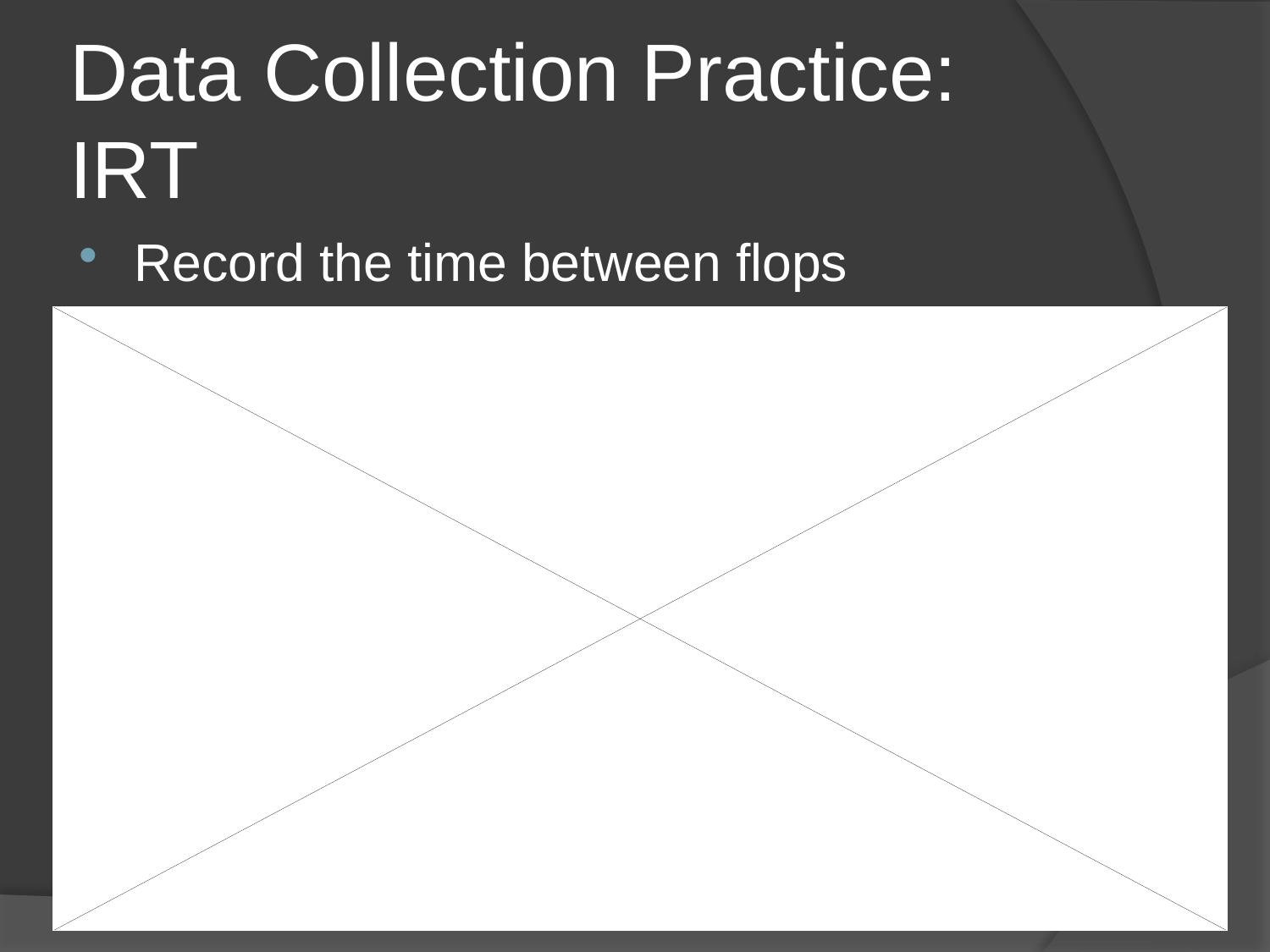

# Data Collection Practice: IRT
Record the time between flops